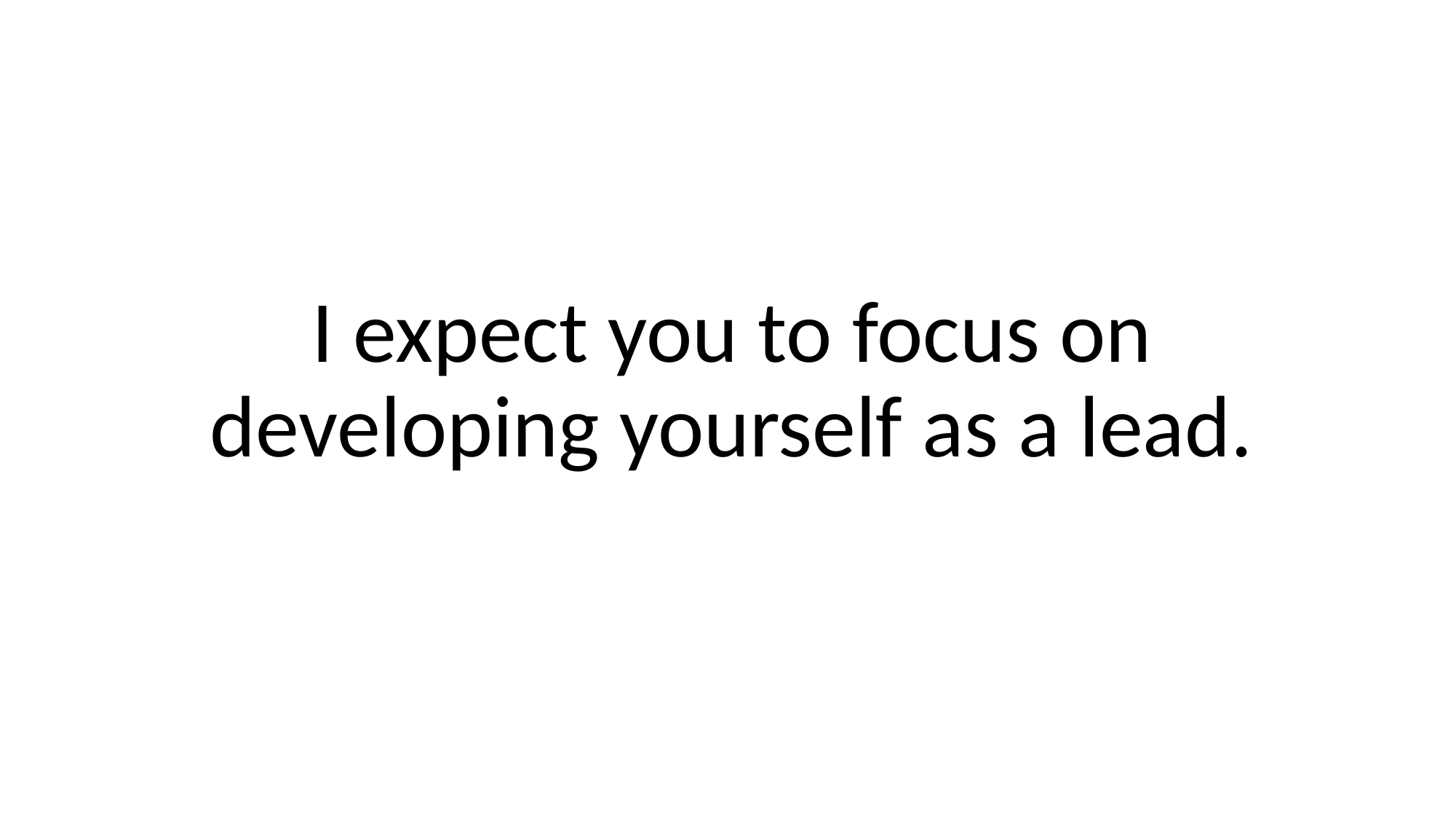

# I expect you to focus on developing yourself as a lead.